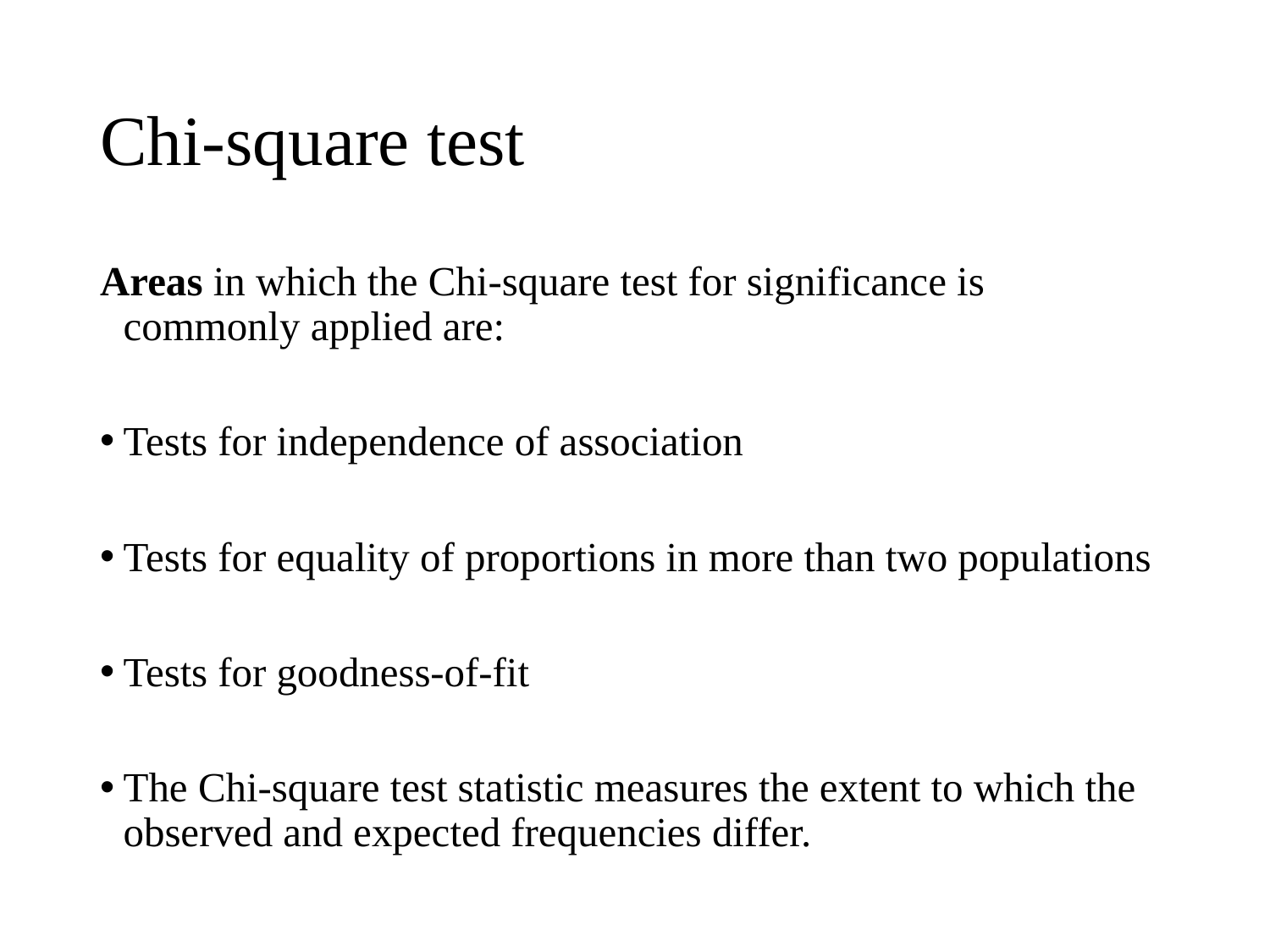

Chi-square test
Areas in which the Chi-square test for significance is commonly applied are:

Tests for independence of association

Tests for equality of proportions in more than two populations

Tests for goodness-of-fit

The Chi-square test statistic measures the extent to which the observed and expected frequencies differ.